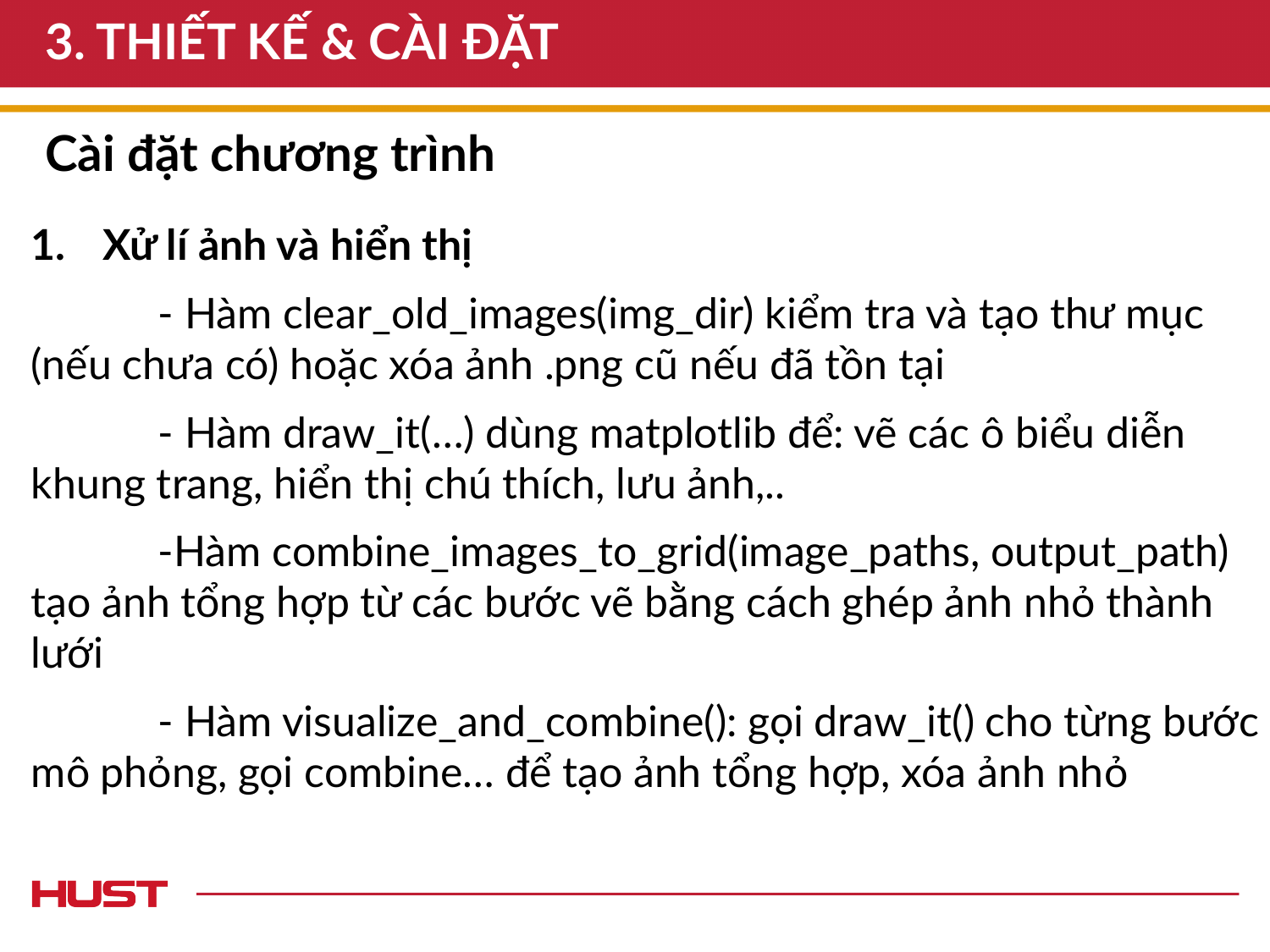

3. THIẾT KẾ & CÀI ĐẶT
# Cài đặt chương trình
Xử lí ảnh và hiển thị
	- Hàm clear_old_images(img_dir) kiểm tra và tạo thư mục (nếu chưa có) hoặc xóa ảnh .png cũ nếu đã tồn tại
	- Hàm draw_it(…) dùng matplotlib để: vẽ các ô biểu diễn khung trang, hiển thị chú thích, lưu ảnh,..
	-Hàm combine_images_to_grid(image_paths, output_path) tạo ảnh tổng hợp từ các bước vẽ bằng cách ghép ảnh nhỏ thành lưới
	- Hàm visualize_and_combine(): gọi draw_it() cho từng bước mô phỏng, gọi combine… để tạo ảnh tổng hợp, xóa ảnh nhỏ